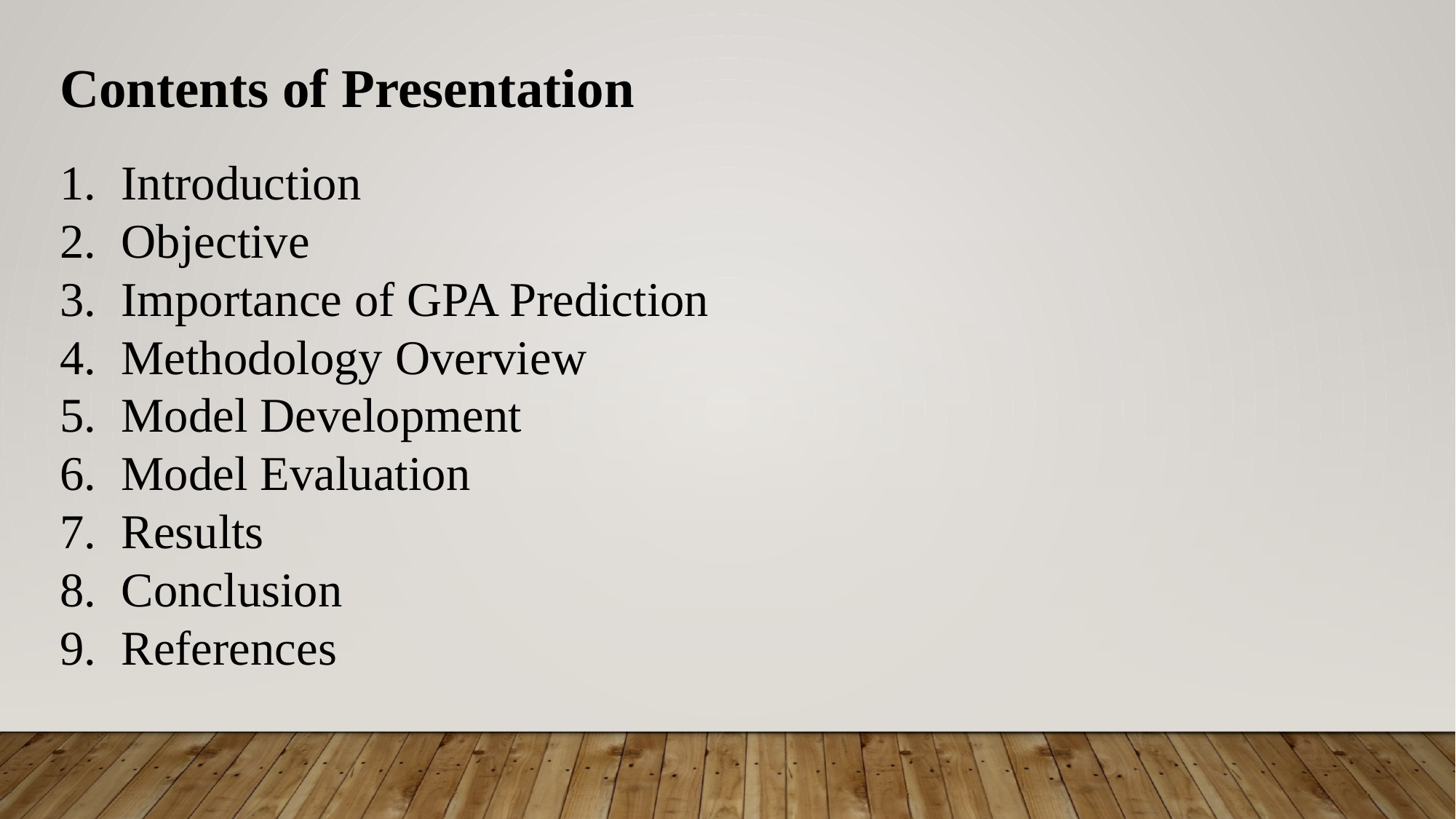

Contents of Presentation

Introduction
Objective
Importance of GPA Prediction
Methodology Overview
Model Development
Model Evaluation
Results
Conclusion
References